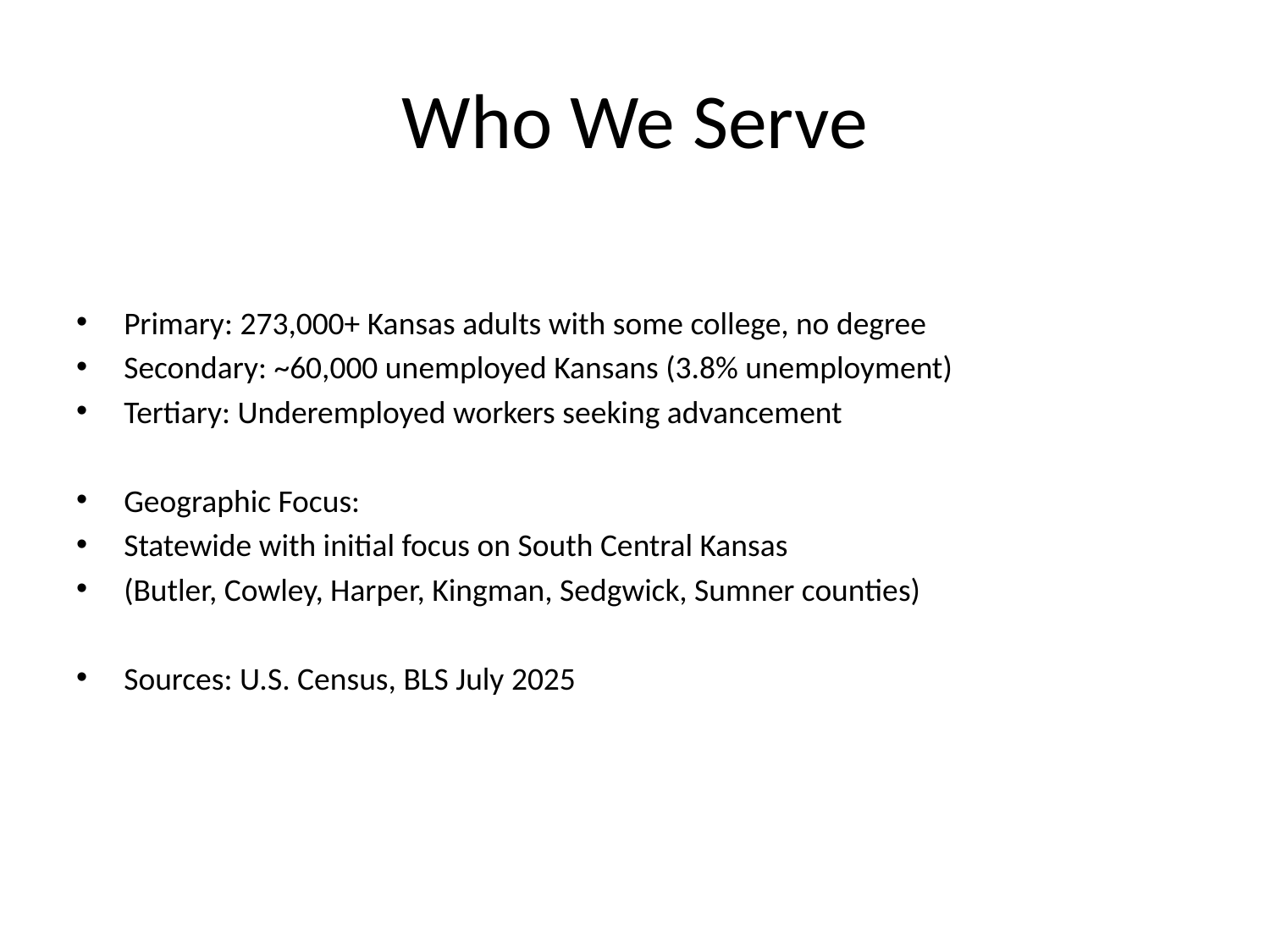

# Who We Serve

Primary: 273,000+ Kansas adults with some college, no degree
Secondary: ~60,000 unemployed Kansans (3.8% unemployment)
Tertiary: Underemployed workers seeking advancement

Geographic Focus:
Statewide with initial focus on South Central Kansas
(Butler, Cowley, Harper, Kingman, Sedgwick, Sumner counties)

Sources: U.S. Census, BLS July 2025